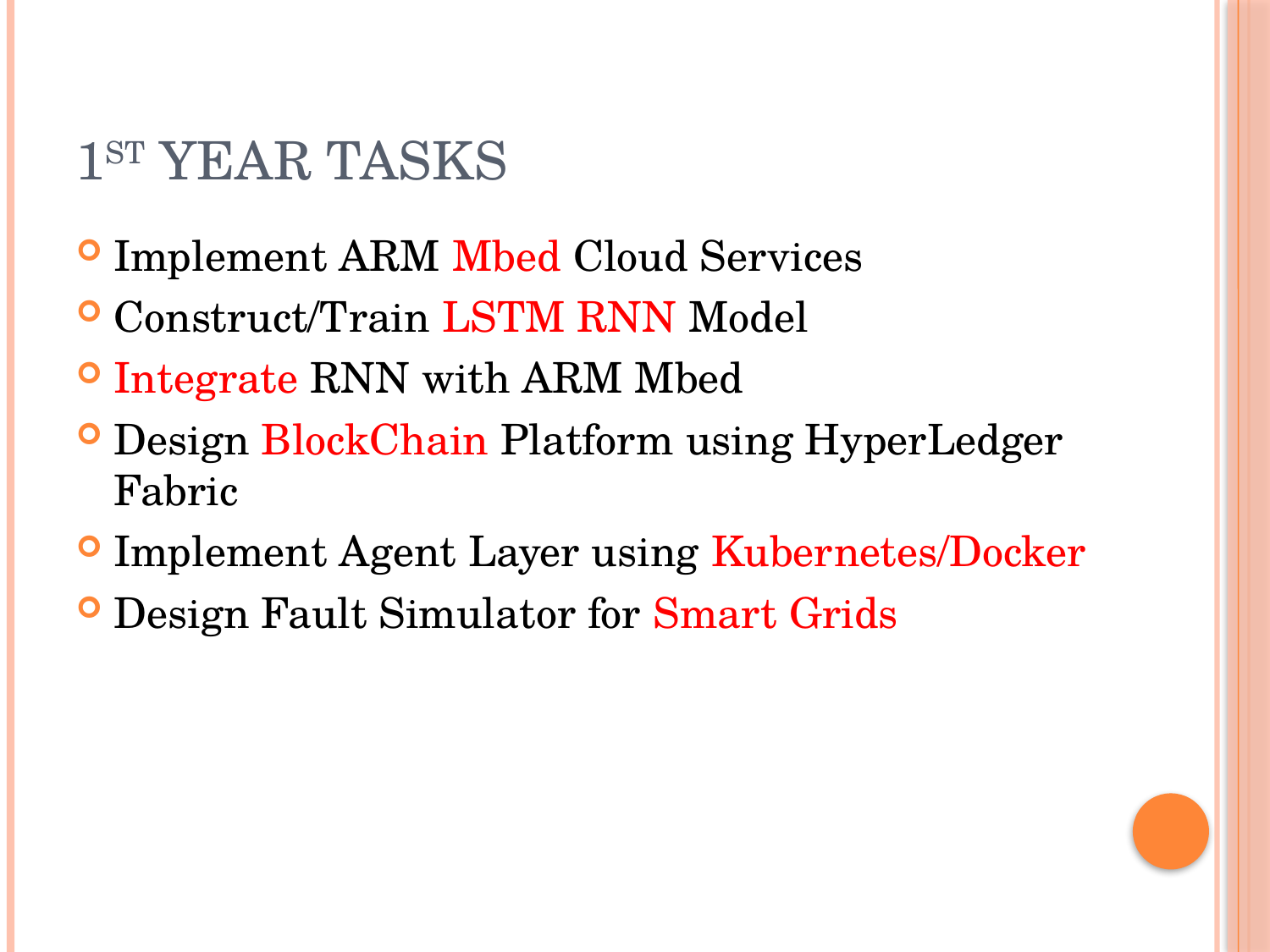

# 1st Year Tasks
Implement ARM Mbed Cloud Services
Construct/Train LSTM RNN Model
Integrate RNN with ARM Mbed
Design BlockChain Platform using HyperLedger Fabric
Implement Agent Layer using Kubernetes/Docker
Design Fault Simulator for Smart Grids